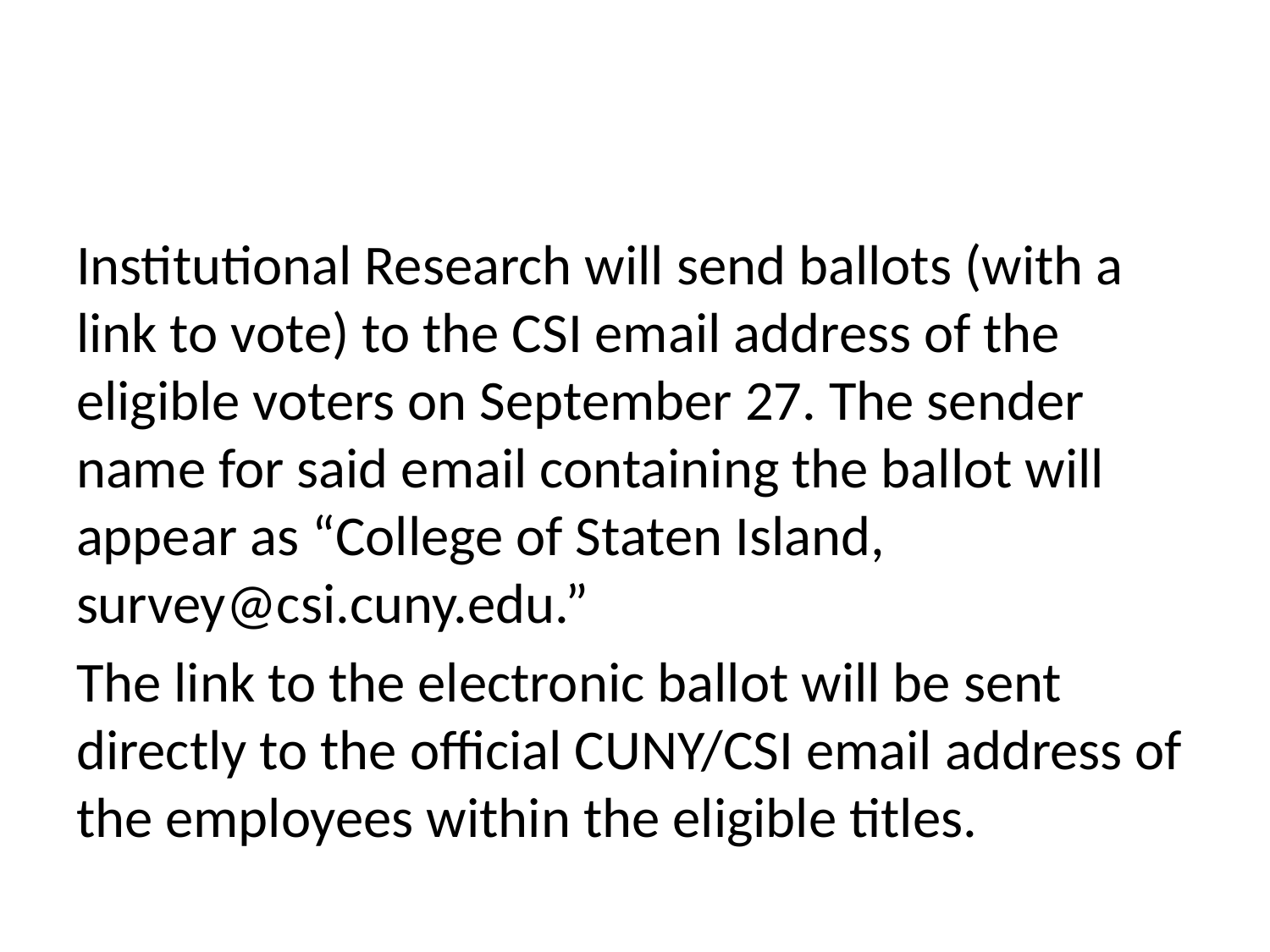

Institutional Research will send ballots (with a link to vote) to the CSI email address of the eligible voters on September 27. The sender name for said email containing the ballot will appear as “College of Staten Island, survey@csi.cuny.edu.”
The link to the electronic ballot will be sent directly to the official CUNY/CSI email address of the employees within the eligible titles.